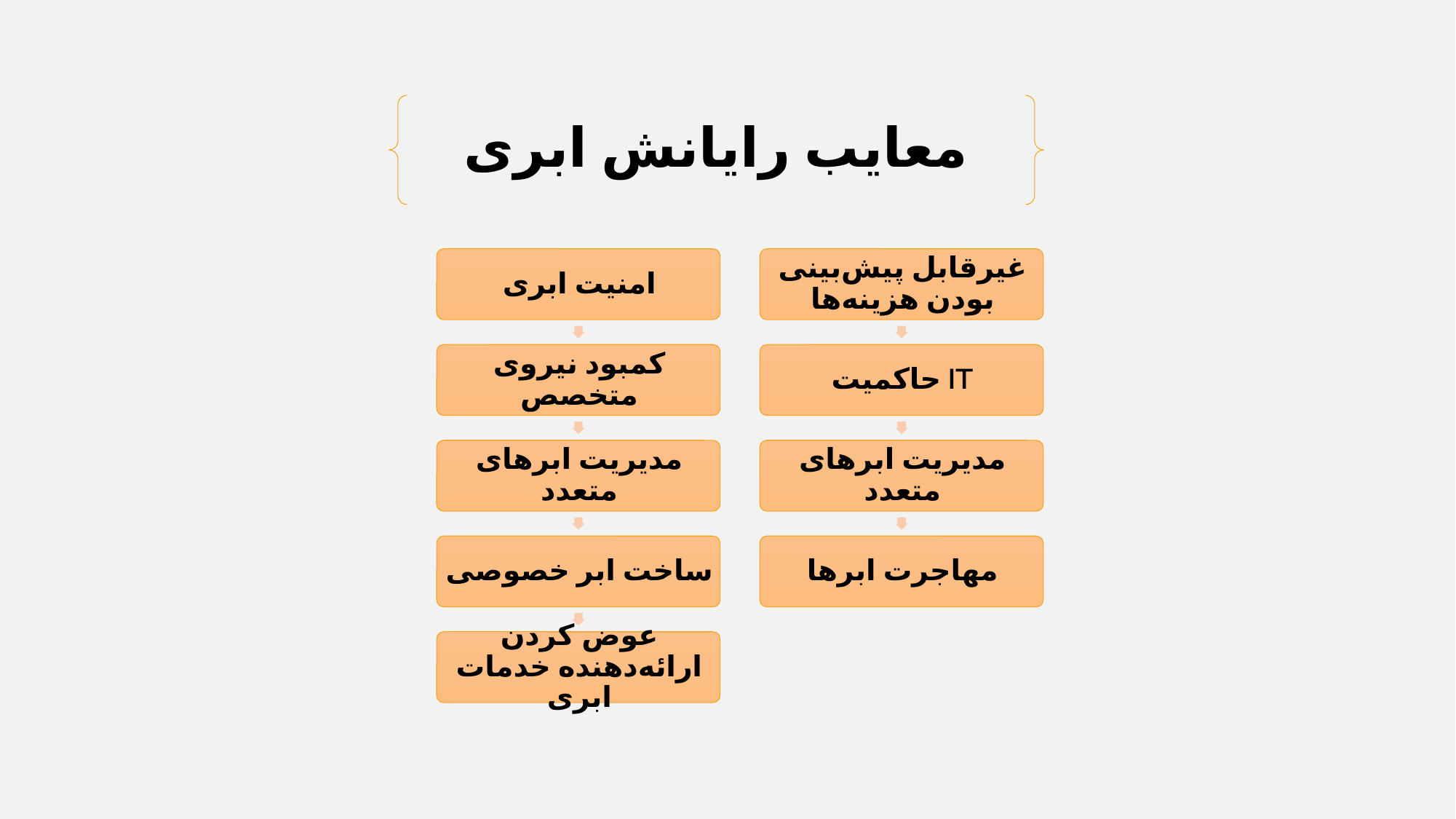

معایب رایانش ابری
امنیت ابری
کمبود نیروی متخصص
مدیریت ابرهای متعدد
ساخت ابر خصوصی
عوض کردن ارائه‌دهنده خدمات ابری
غیرقابل پیش‌بینی بودن هزینه‌ها
حاکمیت IT
مدیریت ابرهای متعدد
مهاجرت ابرها